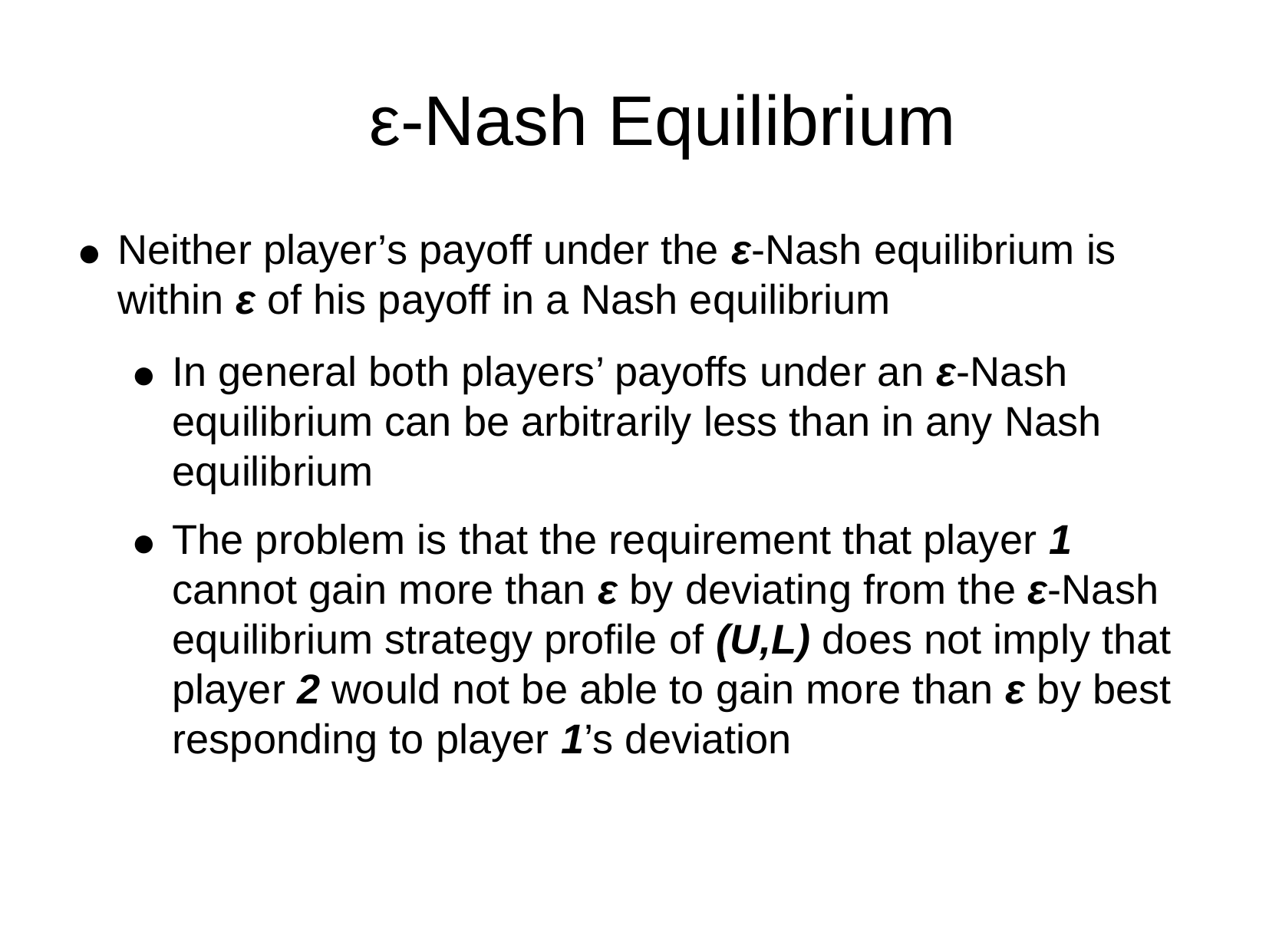

ε-Nash Equilibrium
Neither player’s payoff under the ε-Nash equilibrium is within ε of his payoff in a Nash equilibrium
In general both players’ payoffs under an ε-Nash equilibrium can be arbitrarily less than in any Nash equilibrium
The problem is that the requirement that player 1 cannot gain more than ε by deviating from the ε-Nash equilibrium strategy profile of (U,L) does not imply that player 2 would not be able to gain more than ε by best responding to player 1’s deviation